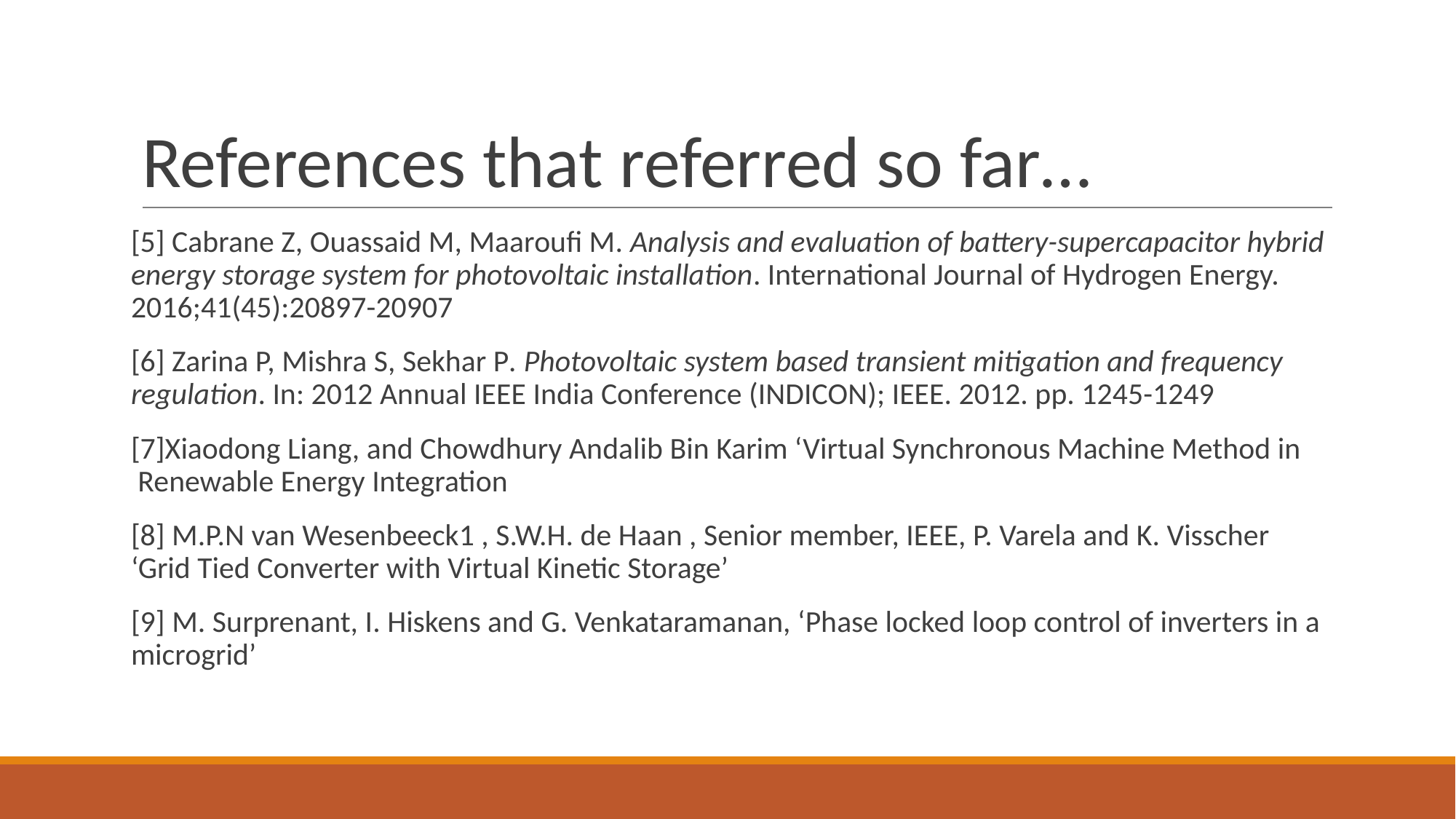

# References that referred so far…
[5] Cabrane Z, Ouassaid M, Maaroufi M. Analysis and evaluation of battery-supercapacitor hybrid energy storage system for photovoltaic installation. International Journal of Hydrogen Energy. 2016;41(45):20897-20907
[6] Zarina P, Mishra S, Sekhar P. Photovoltaic system based transient mitigation and frequency regulation. In: 2012 Annual IEEE India Conference (INDICON); IEEE. 2012. pp. 1245-1249
[7]Xiaodong Liang, and Chowdhury Andalib Bin Karim ‘Virtual Synchronous Machine Method in      Renewable Energy Integration
[8] M.P.N van Wesenbeeck1 , S.W.H. de Haan , Senior member, IEEE, P. Varela and K. Visscher ‘Grid Tied Converter with Virtual Kinetic Storage’
[9] M. Surprenant, I. Hiskens and G. Venkataramanan, ‘Phase locked loop control of inverters in a microgrid’